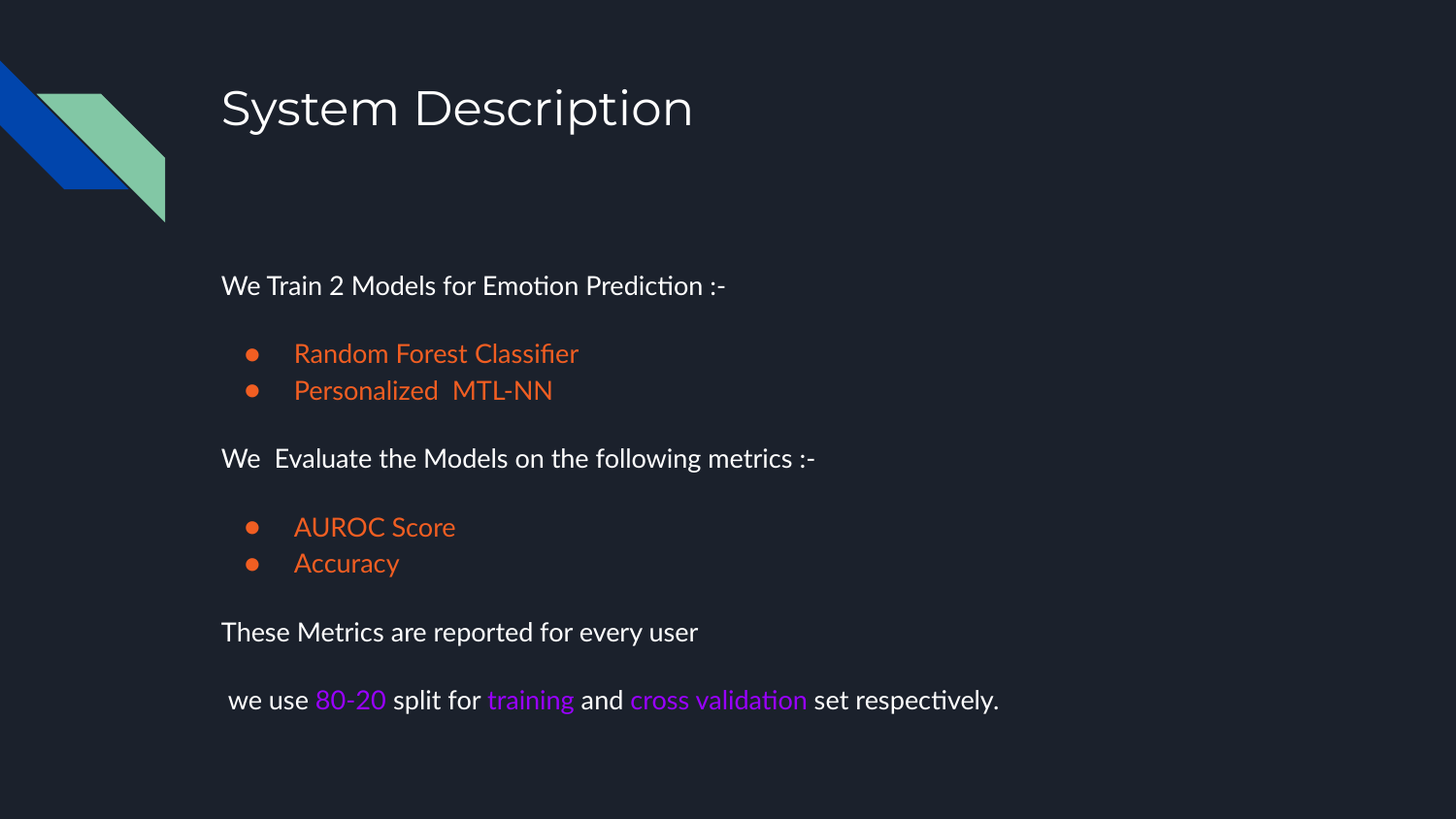

# System Description
We Train 2 Models for Emotion Prediction :-
Random Forest Classifier
Personalized  MTL-NN
We  Evaluate the Models on the following metrics :-
AUROC Score
Accuracy
These Metrics are reported for every user
 we use 80-20 split for training and cross validation set respectively.